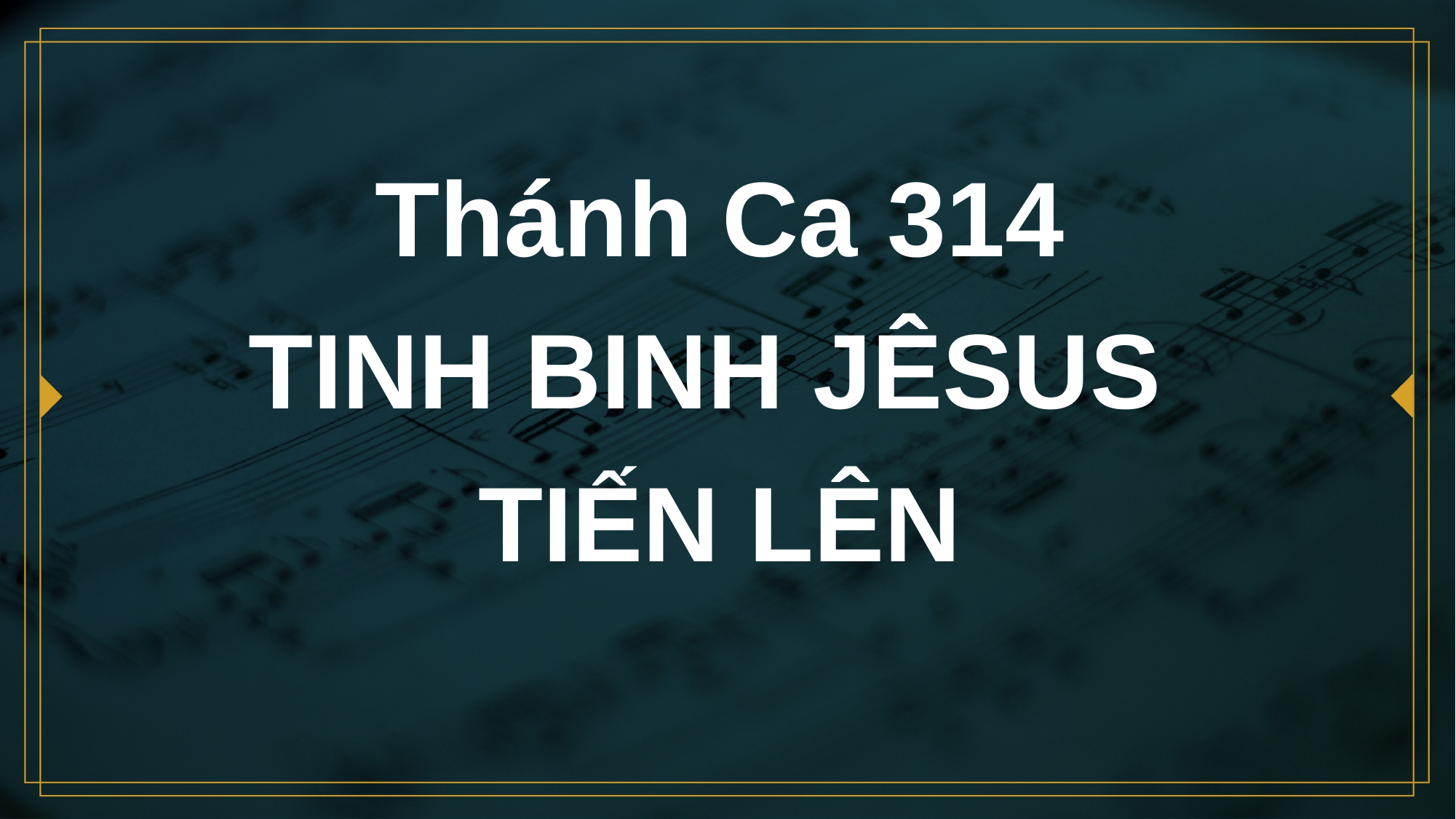

# Thánh Ca 314 TINH BINH JÊSUS TIẾN LÊN